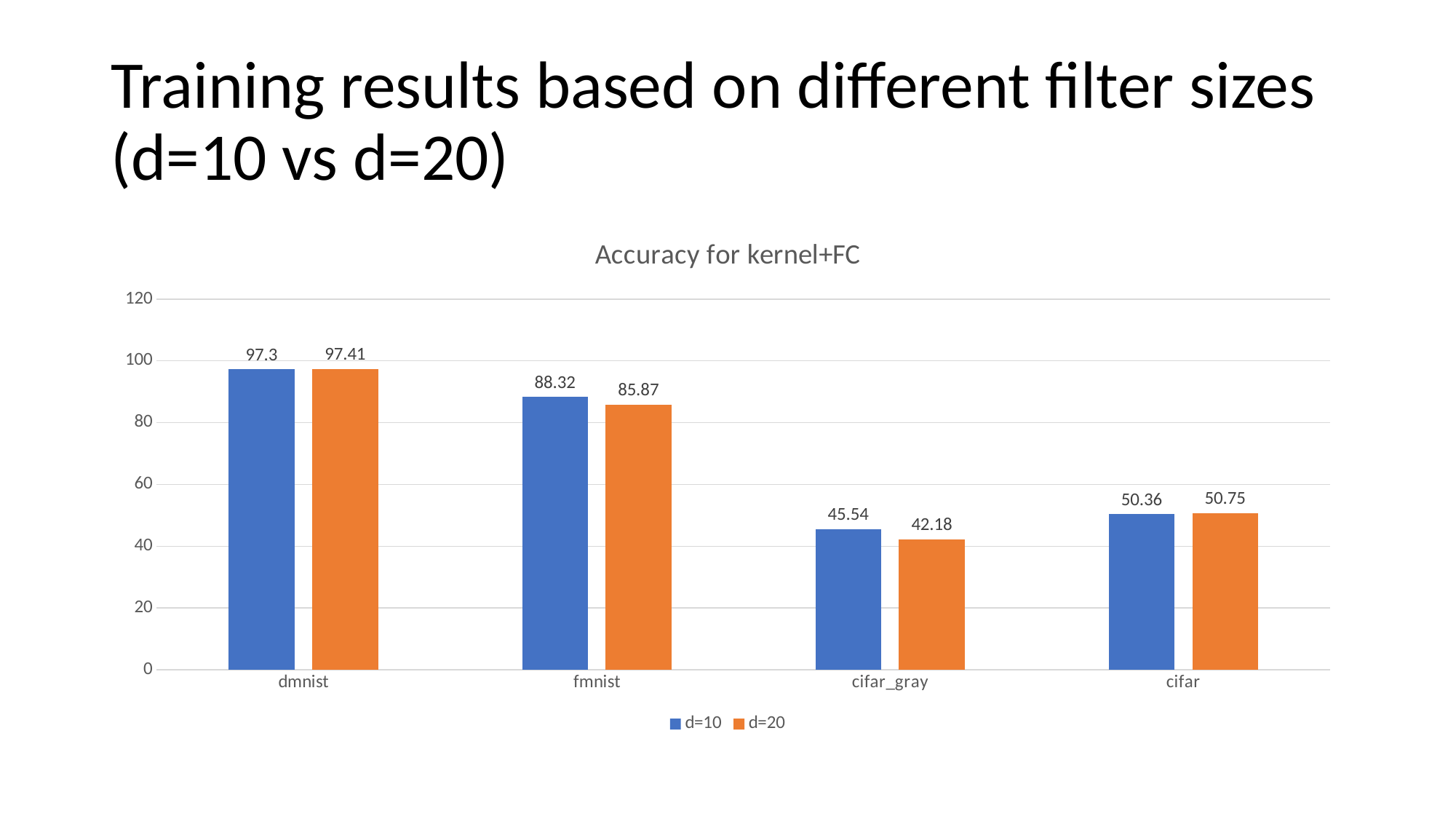

# Training results based on different filter sizes (d=10 vs d=20)

### Chart: Accuracy for kernel+FC

| Category | d=10 | d=20 |
|---|---|---|
| dmnist | 97.3 | 97.41 |
| fmnist | 88.32 | 85.87 |
| cifar_gray | 45.54 | 42.18 |
| cifar | 50.36 | 50.75 |